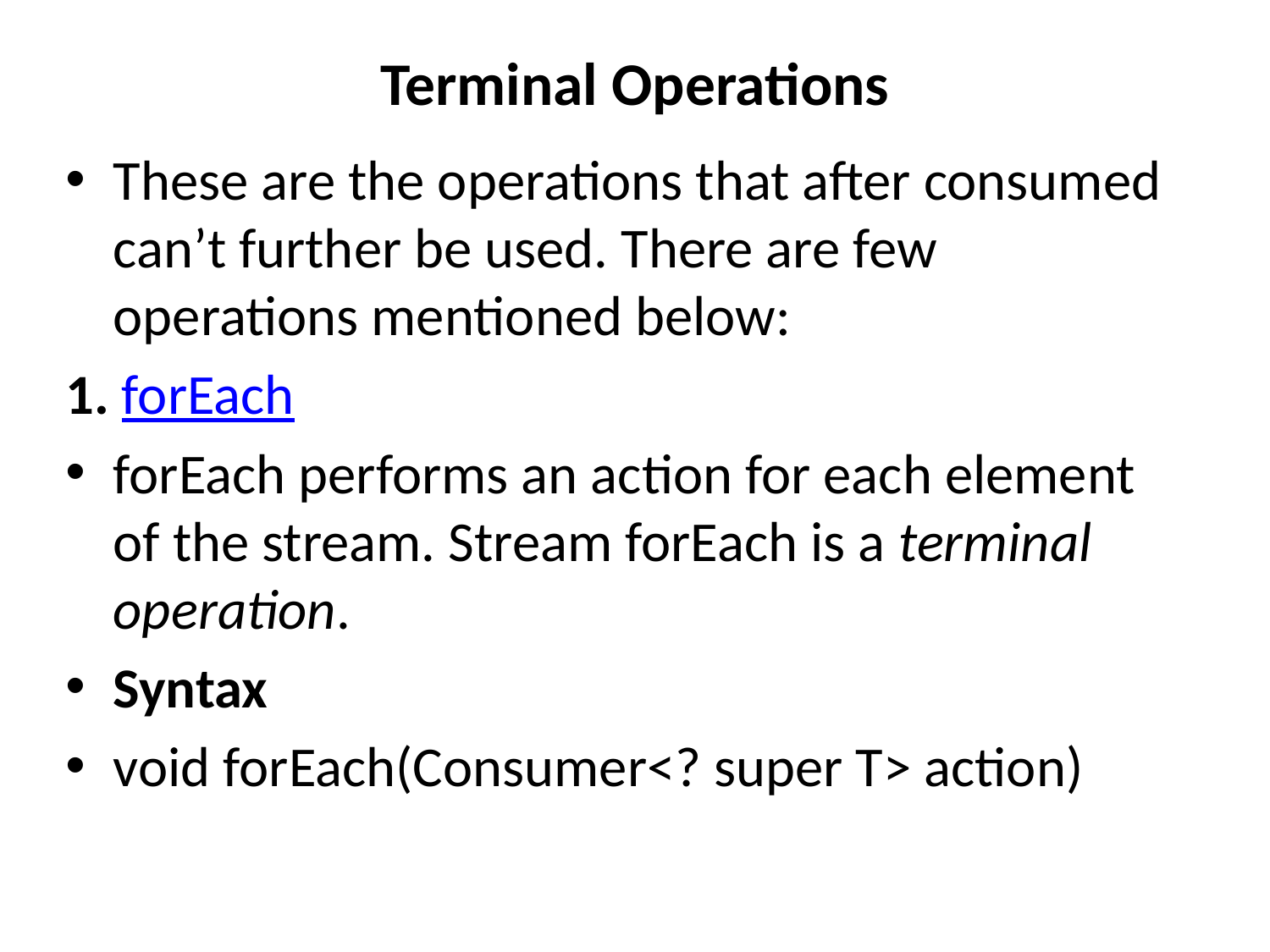

# Terminal Operations
These are the operations that after consumed can’t further be used. There are few operations mentioned below:
1. forEach
forEach performs an action for each element of the stream. Stream forEach is a terminal operation.
Syntax
void forEach(Consumer<? super T> action)